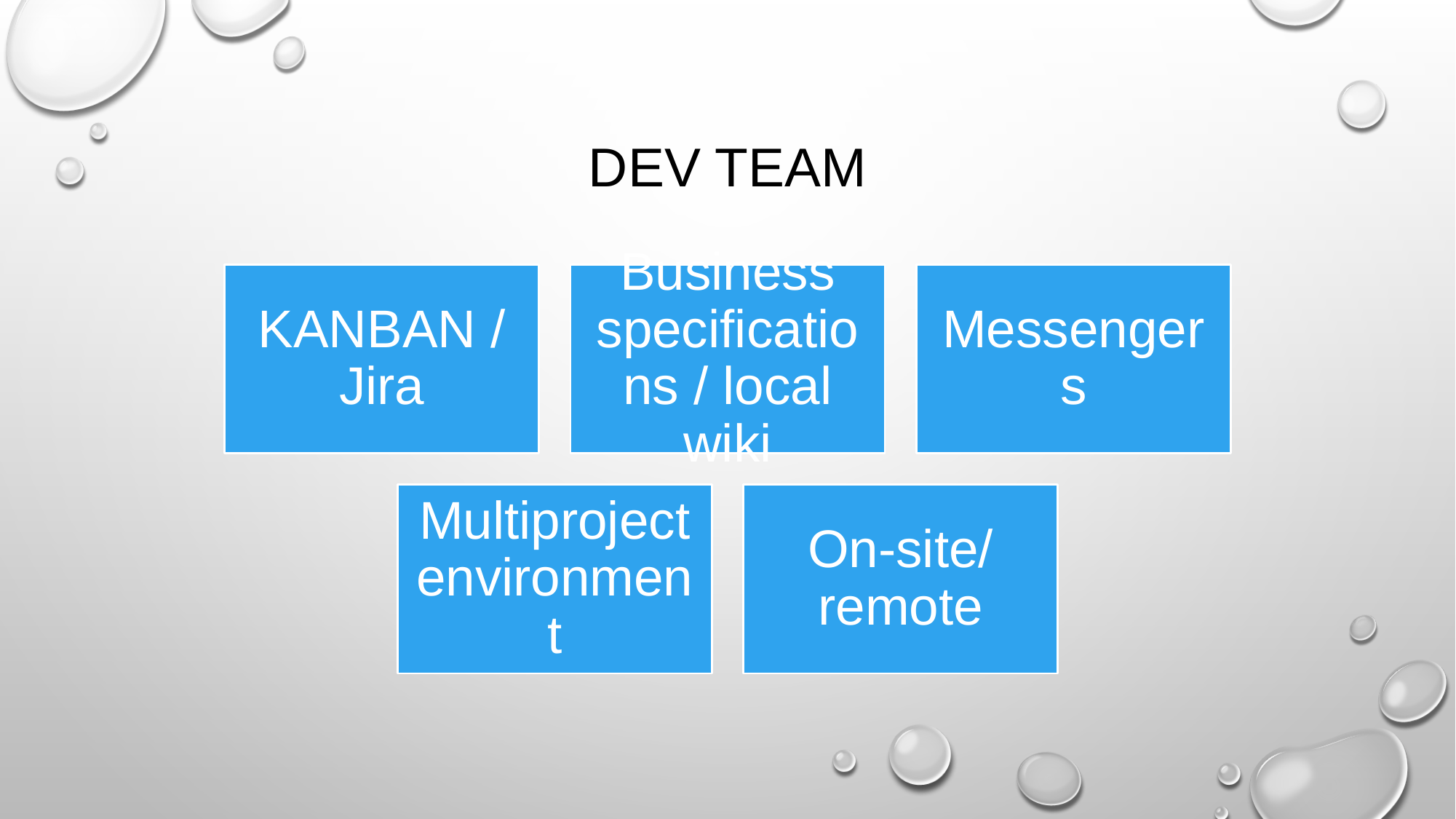

# Dev team
KANBAN / Jira
Business specifications / local wiki
Messengers
Multiproject environment
On-site/remote